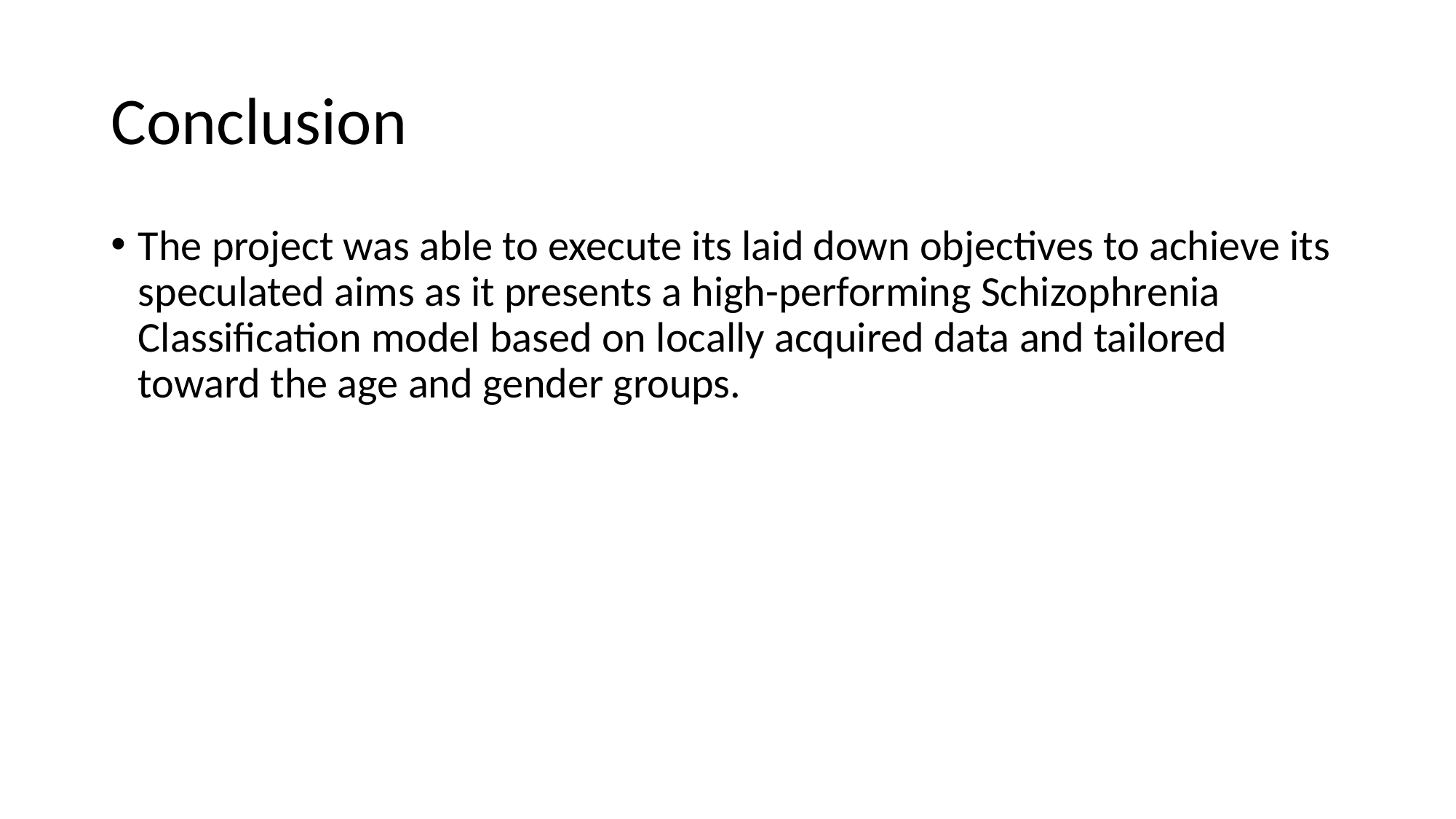

# Conclusion
The project was able to execute its laid down objectives to achieve its speculated aims as it presents a high-performing Schizophrenia Classification model based on locally acquired data and tailored toward the age and gender groups.